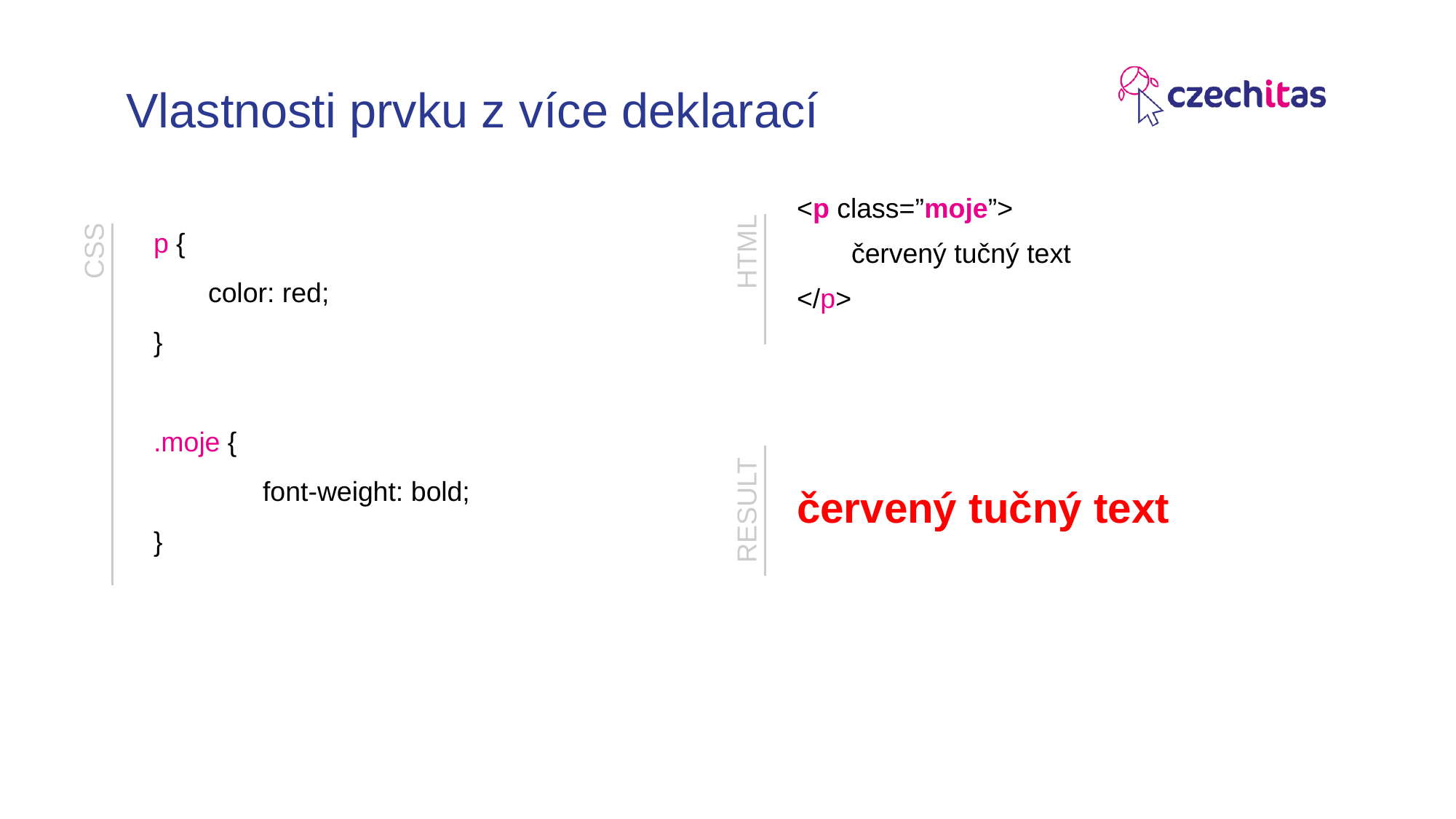

# Vlastnosti prvku z více deklarací
<p class=”moje”>
červený tučný text
</p>
p {
color: red;
}

.moje {
	font-weight: bold;
}

HTML
CSS
červený tučný text
RESULT